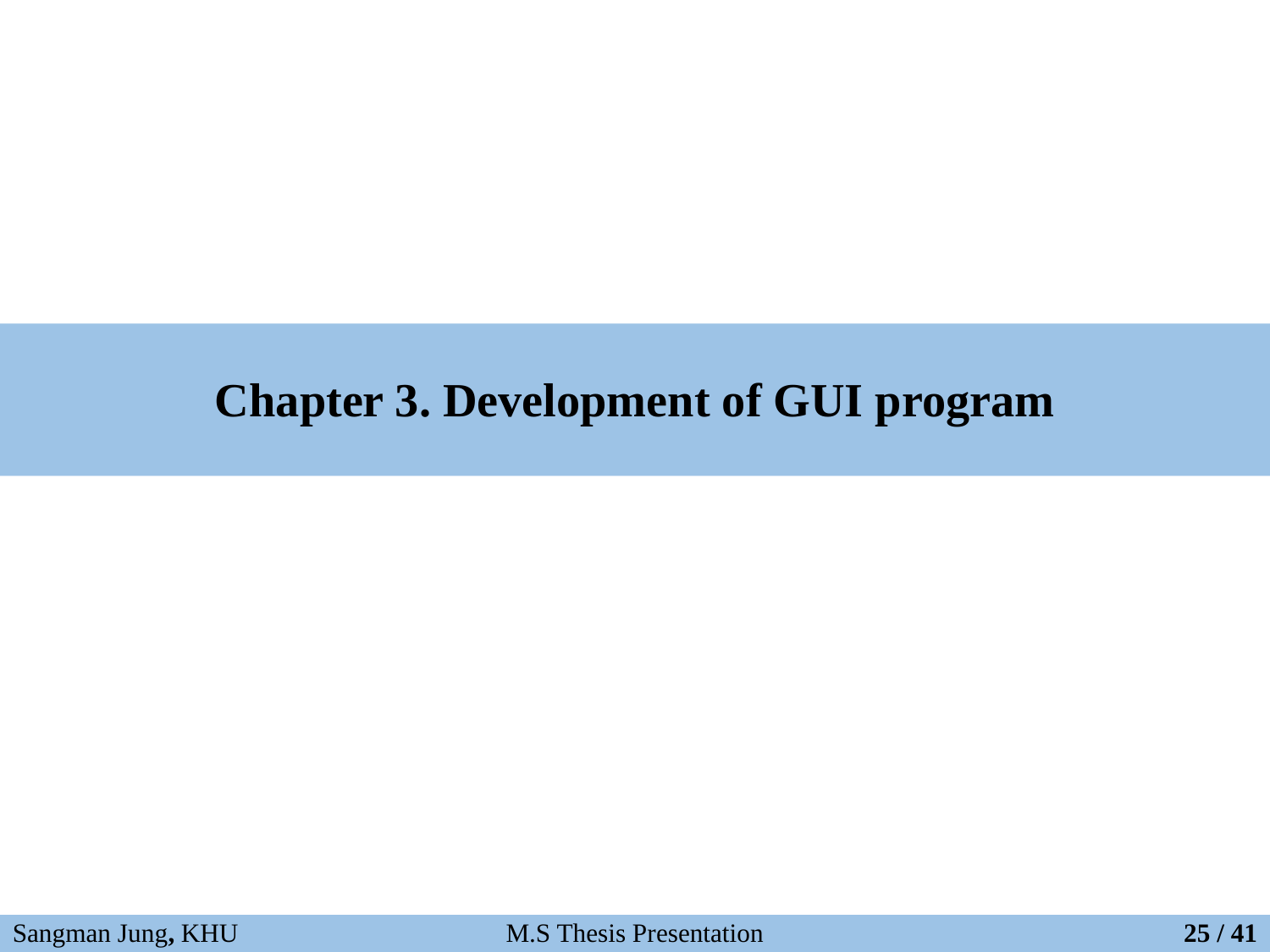

# Chapter 3. Development of GUI program
M.S Thesis Presentation
Sangman Jung, KHU
25 / 41